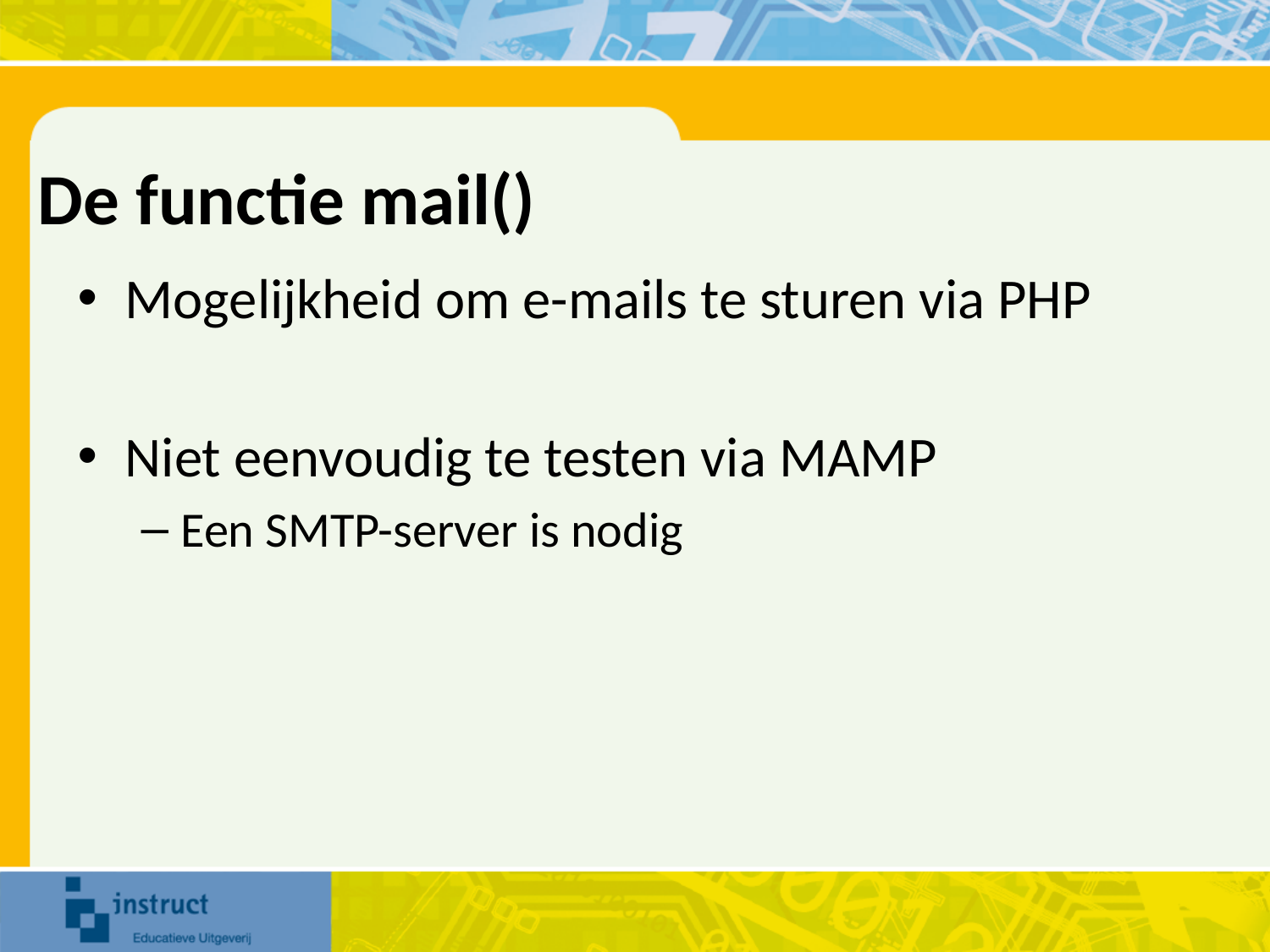

# De functie mail()
Mogelijkheid om e-mails te sturen via PHP

Niet eenvoudig te testen via MAMP
Een SMTP-server is nodig